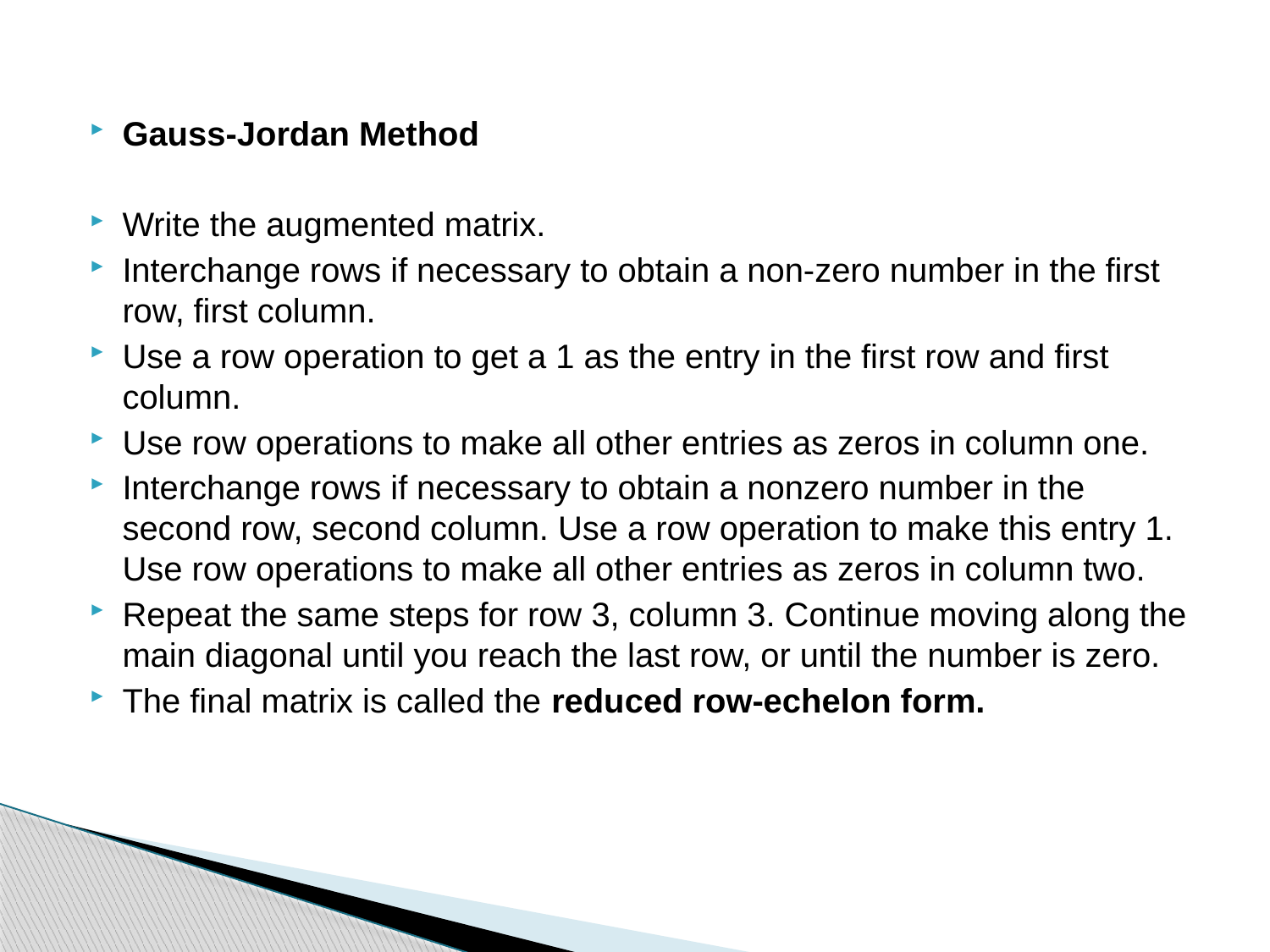

Gauss-Jordan Method

Write the augmented matrix.
Interchange rows if necessary to obtain a non-zero number in the first row, first column.
Use a row operation to get a 1 as the entry in the first row and first column.
Use row operations to make all other entries as zeros in column one.
Interchange rows if necessary to obtain a nonzero number in the second row, second column. Use a row operation to make this entry 1. Use row operations to make all other entries as zeros in column two.
Repeat the same steps for row 3, column 3. Continue moving along the main diagonal until you reach the last row, or until the number is zero.
The final matrix is called the reduced row-echelon form.